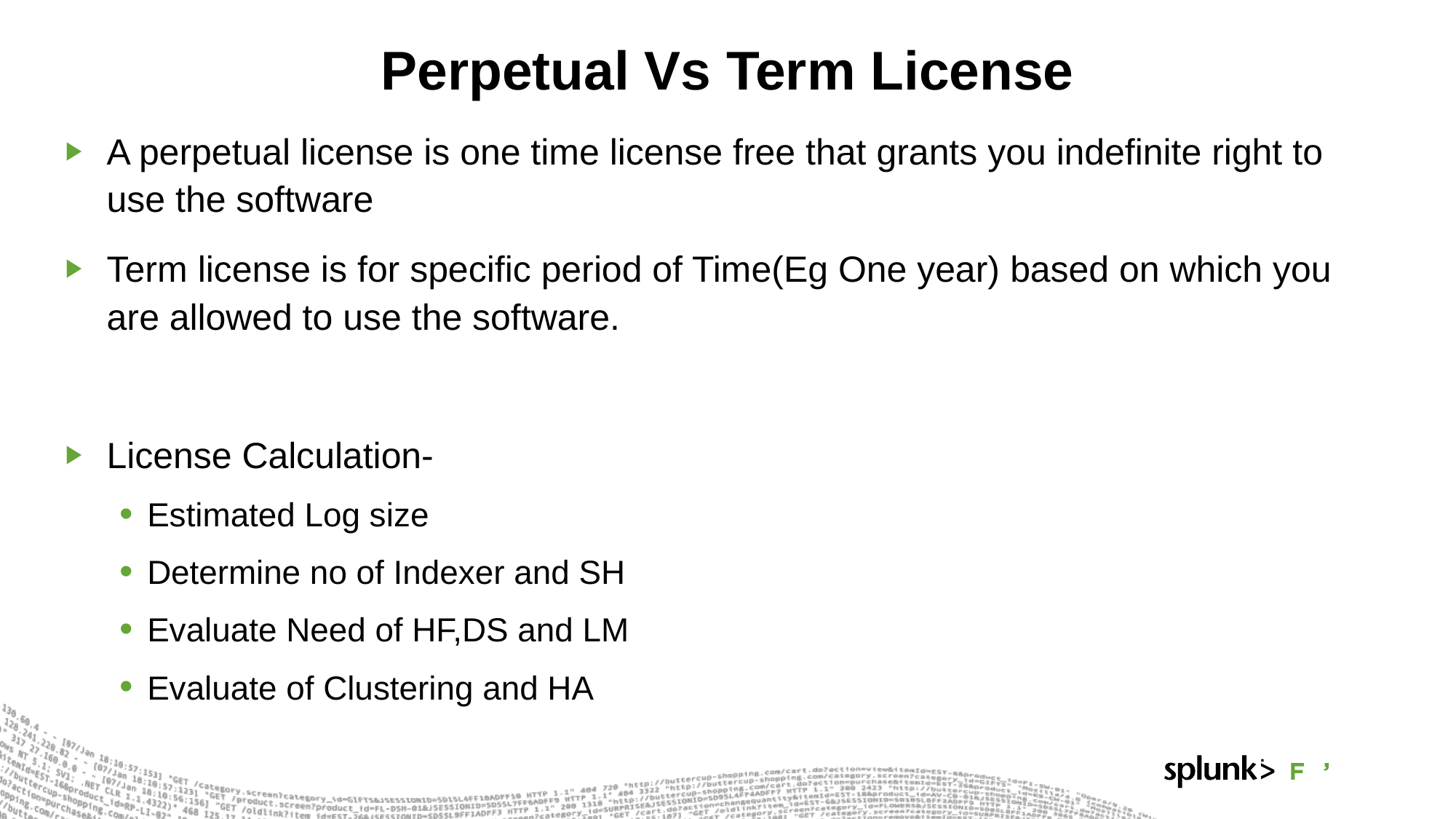

# Perpetual Vs Term License
A perpetual license is one time license free that grants you indefinite right to use the software
Term license is for specific period of Time(Eg One year) based on which you are allowed to use the software.

License Calculation-
Estimated Log size
Determine no of Indexer and SH
Evaluate Need of HF,DS and LM
Evaluate of Clustering and HA